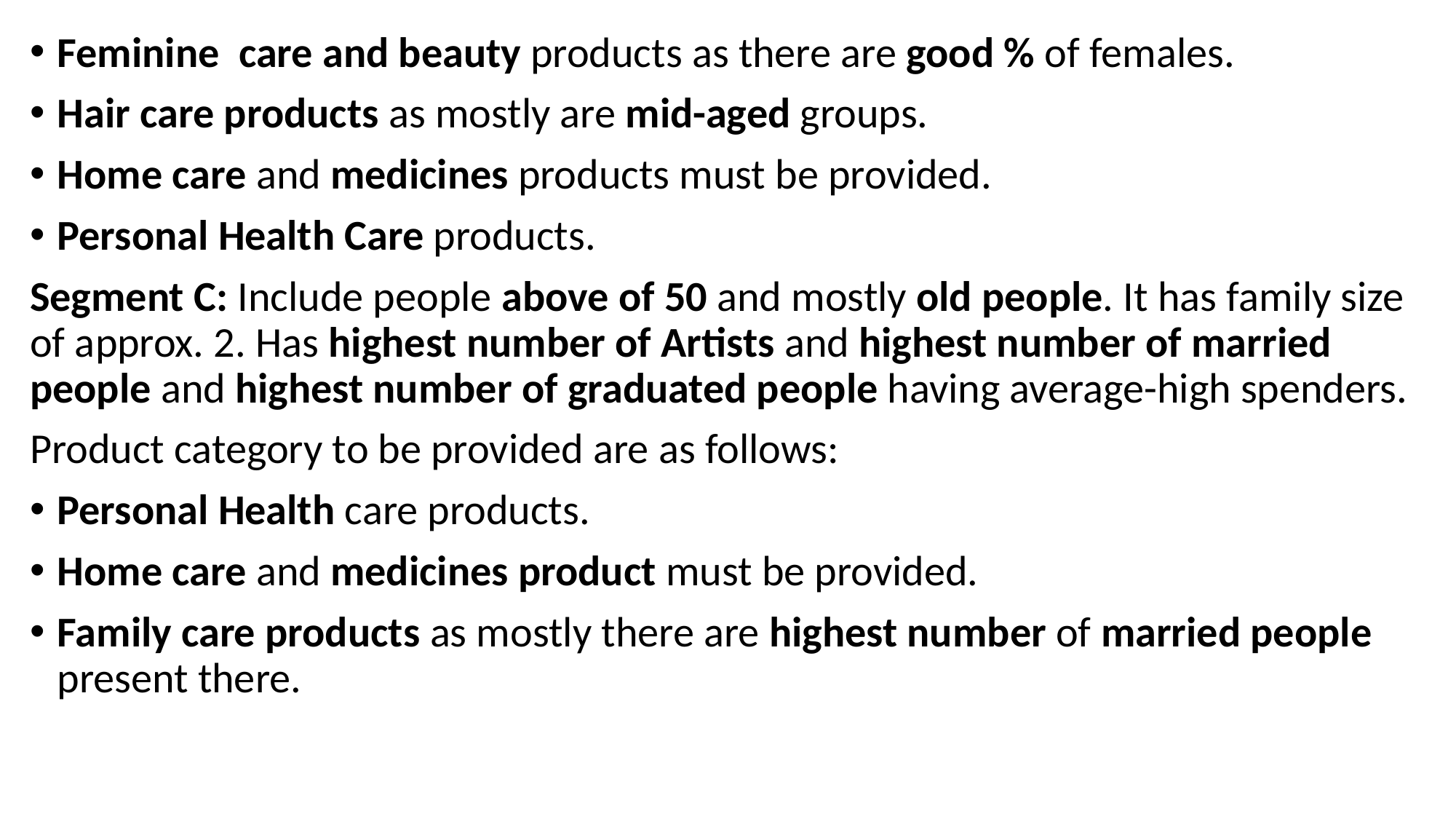

Feminine  care and beauty products as there are good % of females.
Hair care products as mostly are mid-aged groups.
Home care and medicines products must be provided.
Personal Health Care products.
Segment C: Include people above of 50 and mostly old people. It has family size of approx. 2. Has highest number of Artists and highest number of married people and highest number of graduated people having average-high spenders.
Product category to be provided are as follows:
Personal Health care products.
Home care and medicines product must be provided.
Family care products as mostly there are highest number of married people present there.